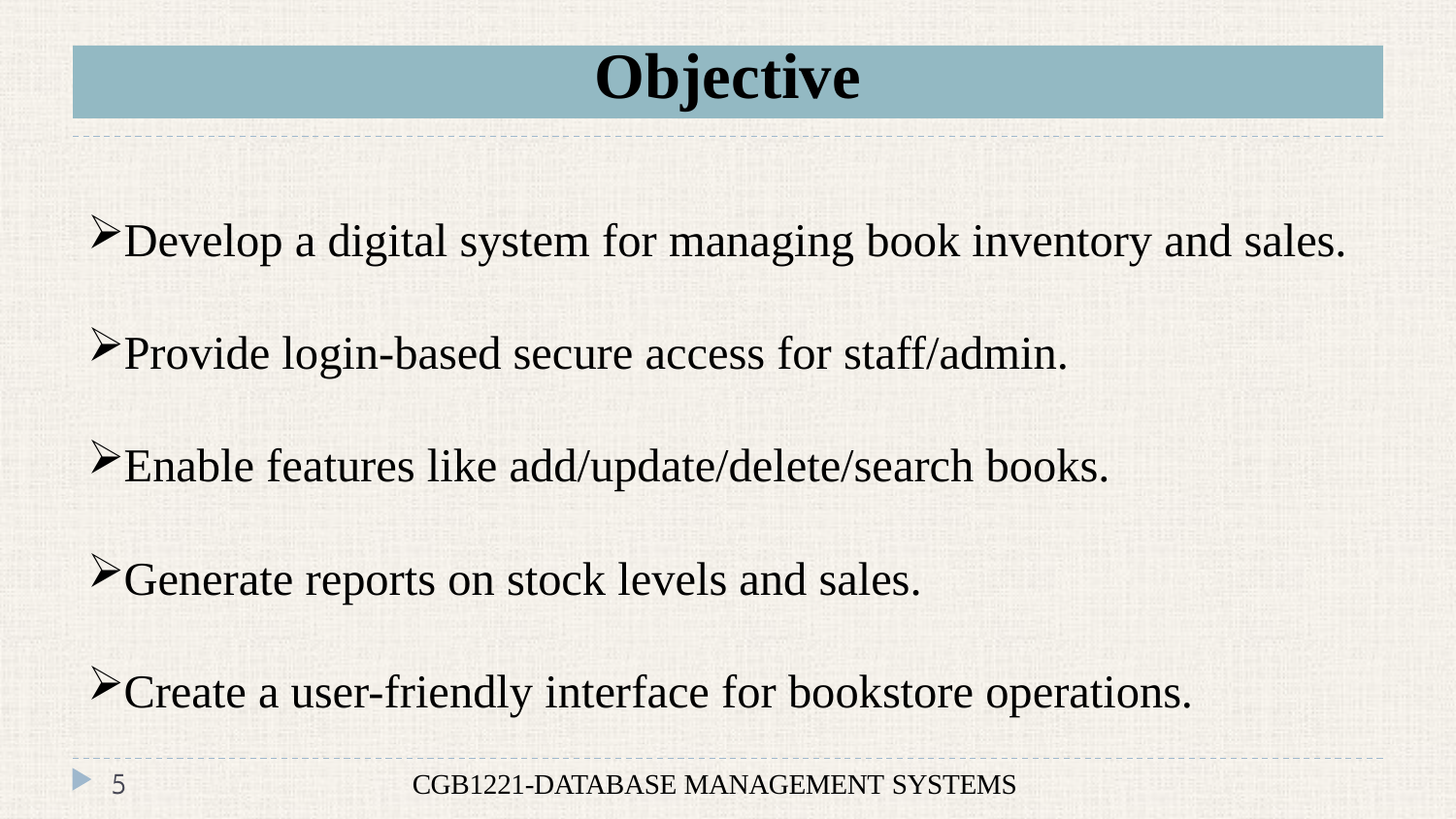

# Objective
Develop a digital system for managing book inventory and sales.
Provide login-based secure access for staff/admin.
Enable features like add/update/delete/search books.
Generate reports on stock levels and sales.
Create a user-friendly interface for bookstore operations.

5
CGB1221-DATABASE MANAGEMENT SYSTEMS